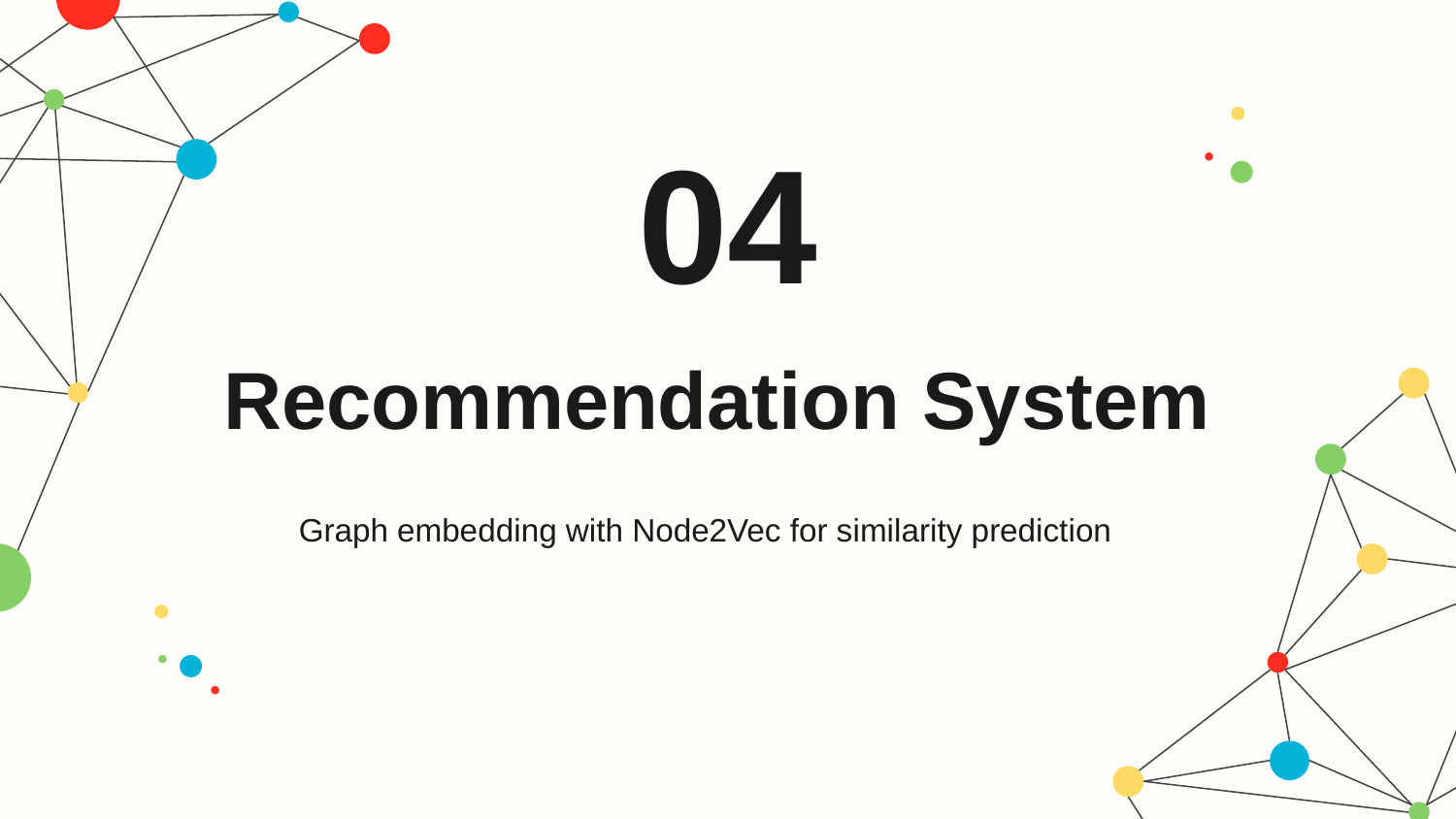

04
# Recommendation System
Graph embedding with Node2Vec for similarity prediction